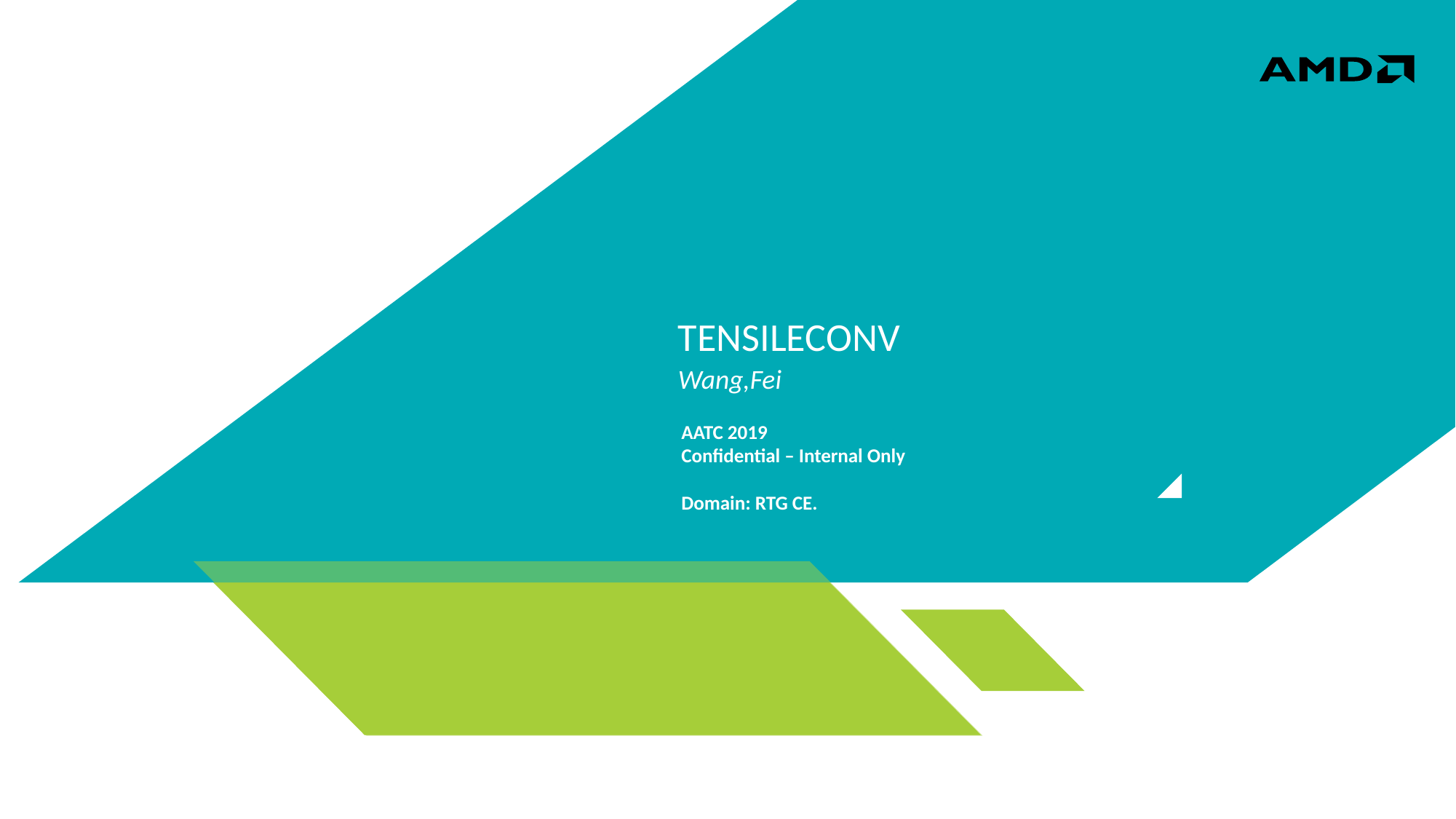

# TensileConv
Wang,Fei
AATC 2019
Confidential – Internal Only

Domain: RTG CE.